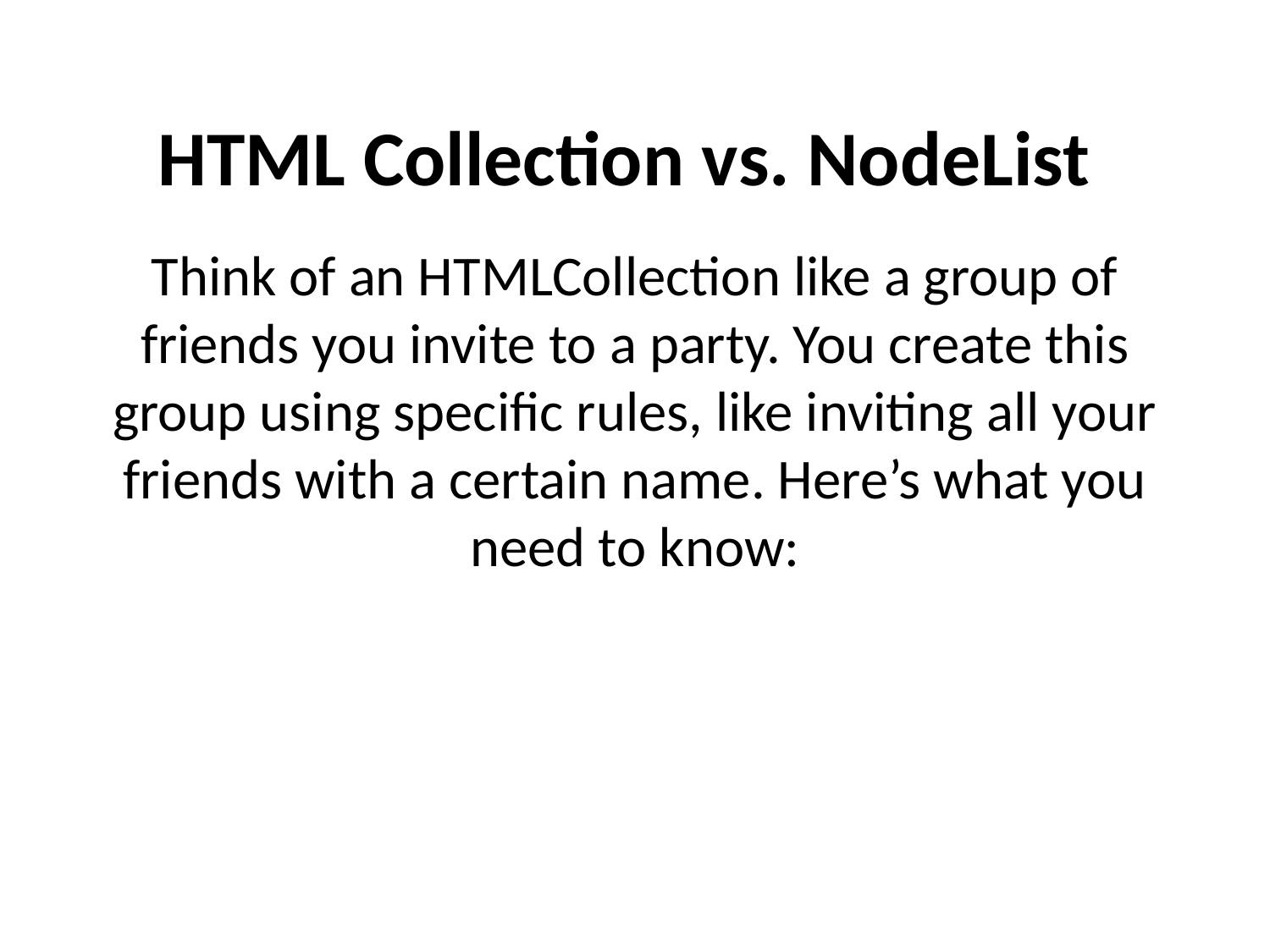

# HTML Collection vs. NodeList
Think of an HTMLCollection like a group of friends you invite to a party. You create this group using specific rules, like inviting all your friends with a certain name. Here’s what you need to know: